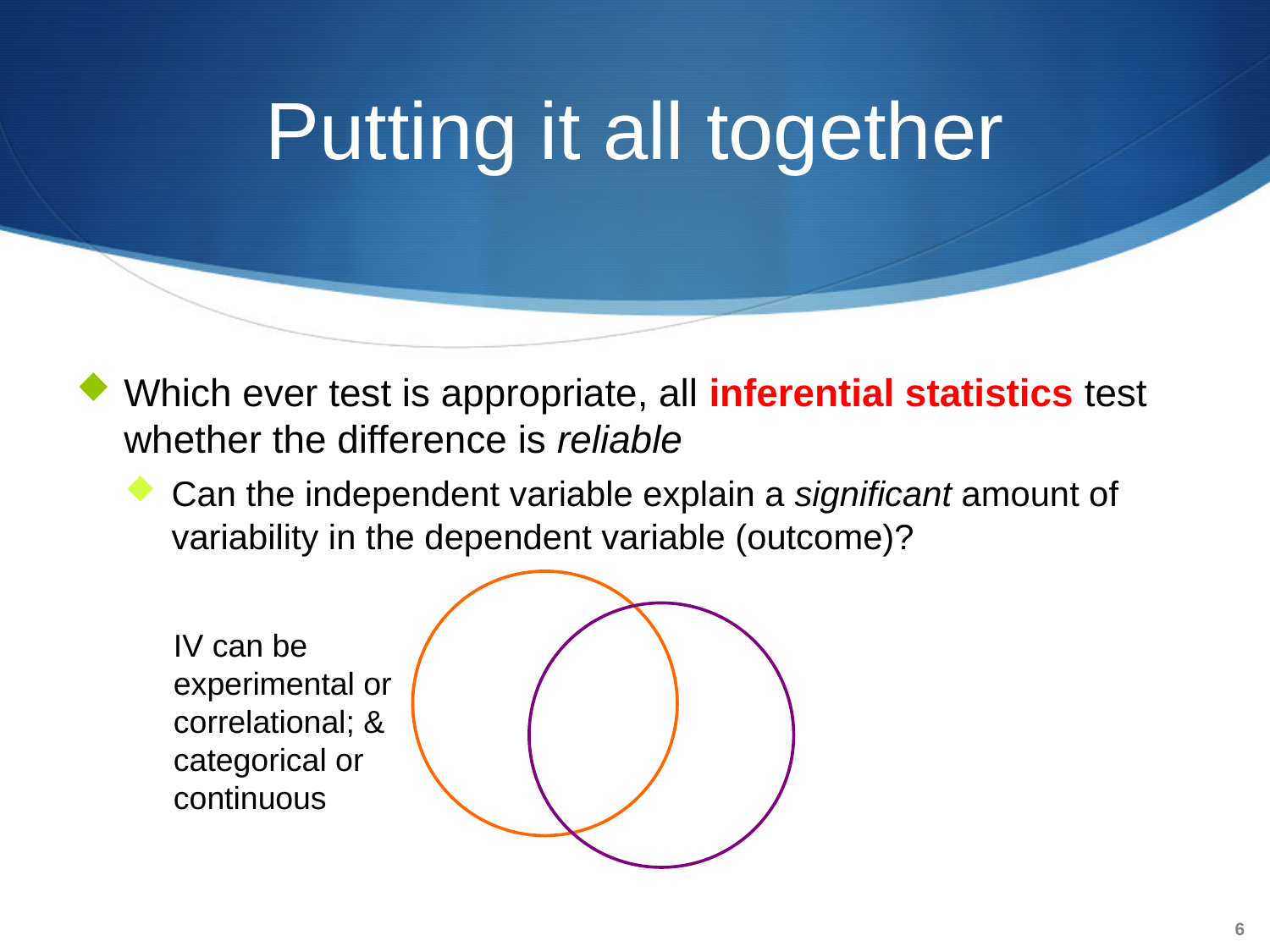

# Putting it all together
Which ever test is appropriate, all inferential statistics test whether the difference is reliable
Can the independent variable explain a significant amount of variability in the dependent variable (outcome)?

IV can be experimental or correlational; & categorical or continuous
6